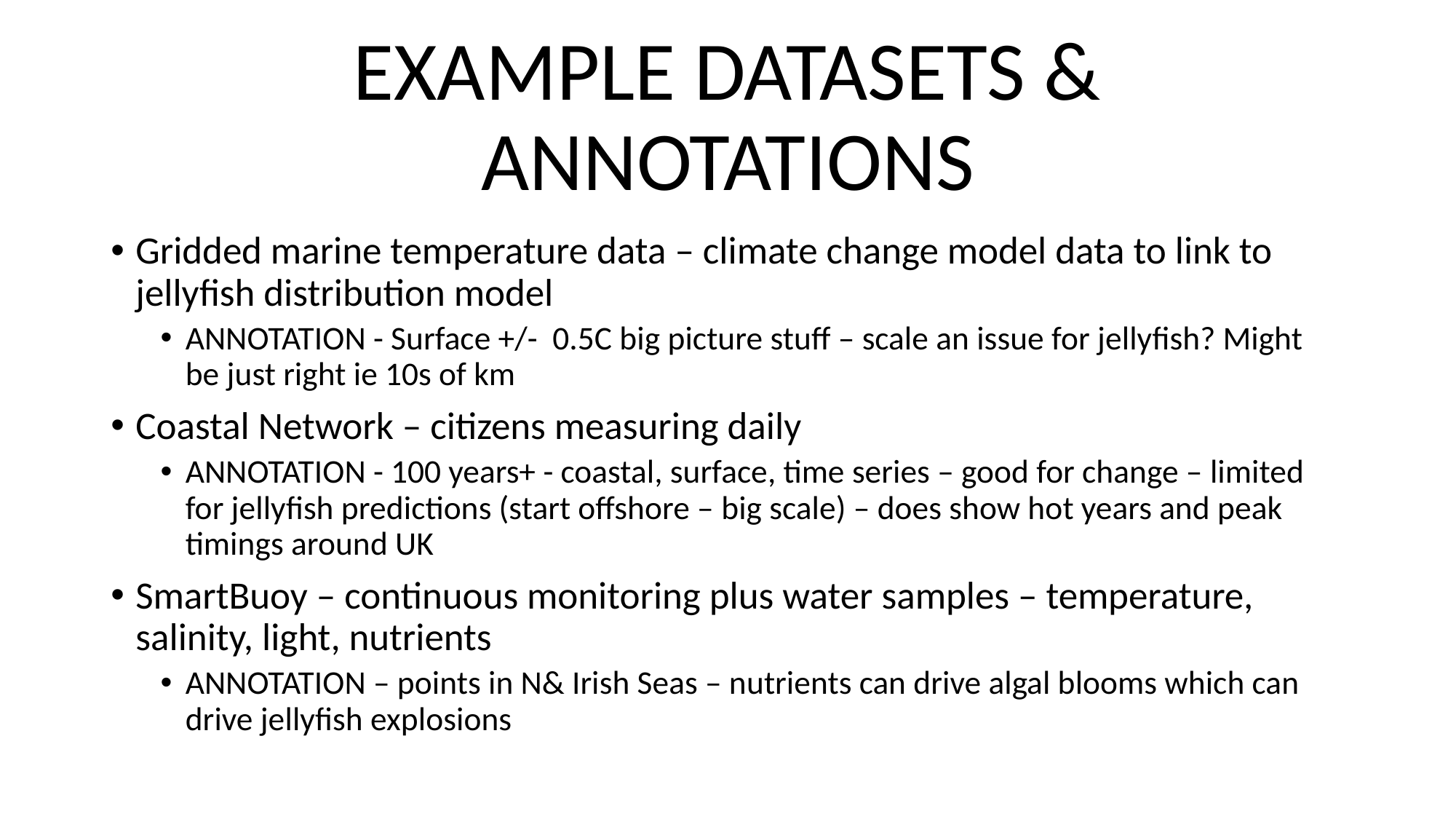

# EXAMPLE DATASETS & ANNOTATIONS
Gridded marine temperature data – climate change model data to link to jellyfish distribution model
ANNOTATION - Surface +/-  0.5C big picture stuff – scale an issue for jellyfish? Might be just right ie 10s of km
Coastal Network – citizens measuring daily
ANNOTATION - 100 years+ - coastal, surface, time series – good for change – limited for jellyfish predictions (start offshore – big scale) – does show hot years and peak timings around UK
SmartBuoy – continuous monitoring plus water samples – temperature, salinity, light, nutrients
ANNOTATION – points in N& Irish Seas – nutrients can drive algal blooms which can drive jellyfish explosions